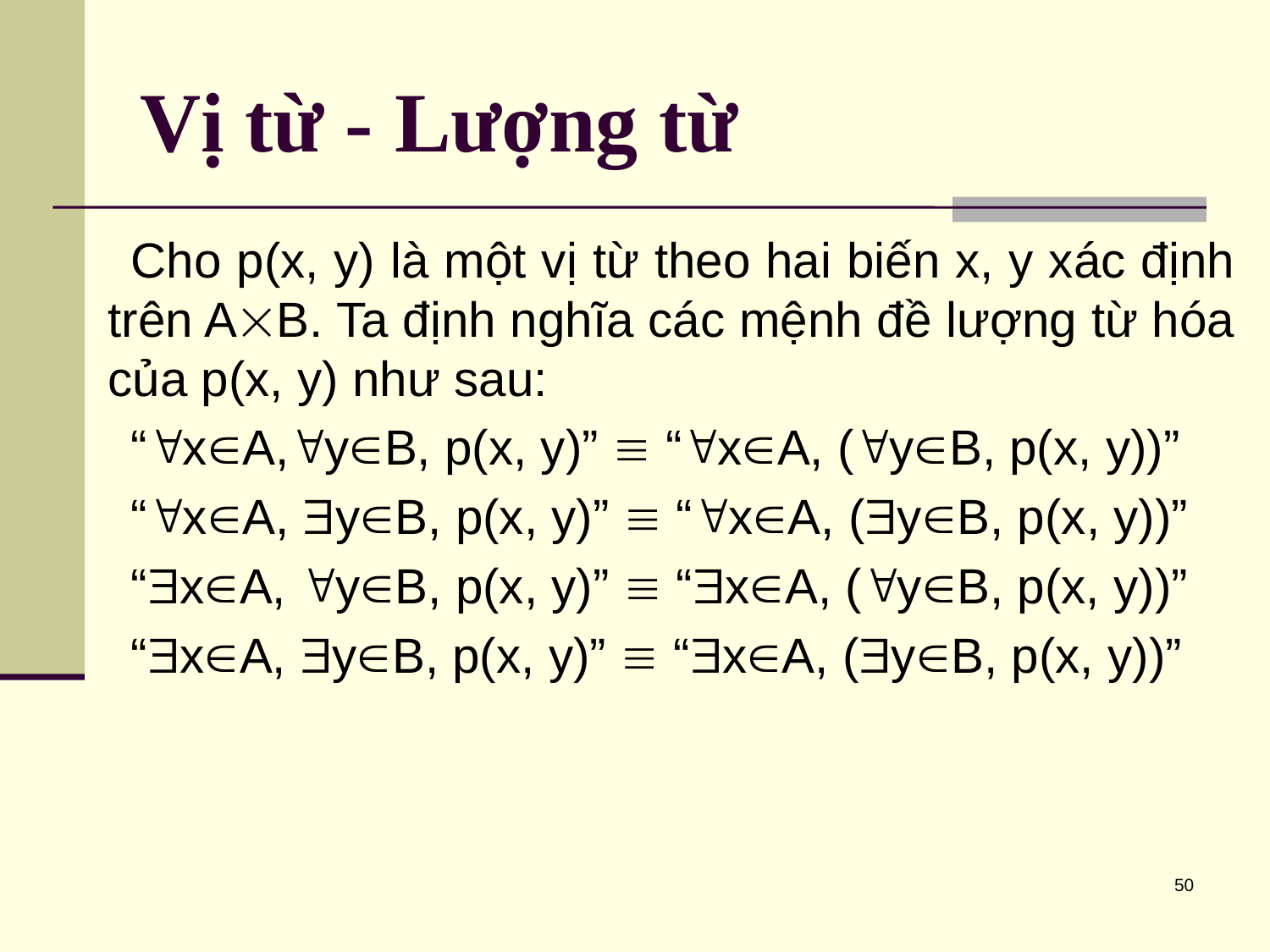

# Vị từ - Lượng từ
Cho p(x, y) là một vị từ theo hai biến x, y xác định trên A×B. Ta định nghĩa các mệnh đề lượng từ hóa của p(x, y) như sau:
“∀x∈A,∀y∈B, p(x, y)” ≡ “∀x∈A, (∀y∈B, p(x, y))”
“∀x∈A, ∃y∈B, p(x, y)” ≡ “∀x∈A, (∃y∈B, p(x, y))”
“∃x∈A, ∀y∈B, p(x, y)” ≡ “∃x∈A, (∀y∈B, p(x, y))”
“∃x∈A, ∃y∈B, p(x, y)” ≡ “∃x∈A, (∃y∈B, p(x, y))”
50